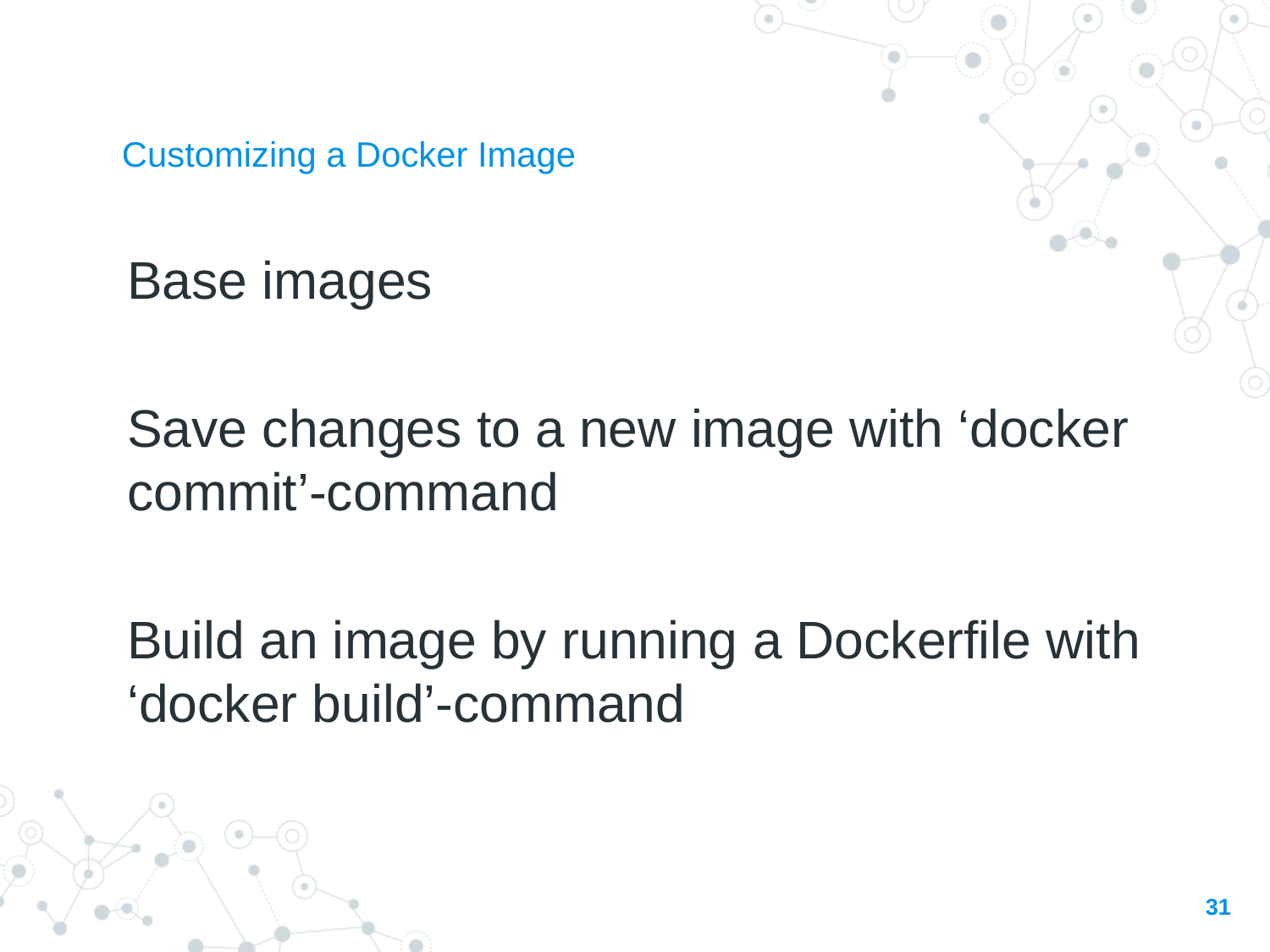

# Customizing a Docker Image
Base images

Save changes to a new image with ‘docker commit’-command

Build an image by running a Dockerfile with ‘docker build’-command
31